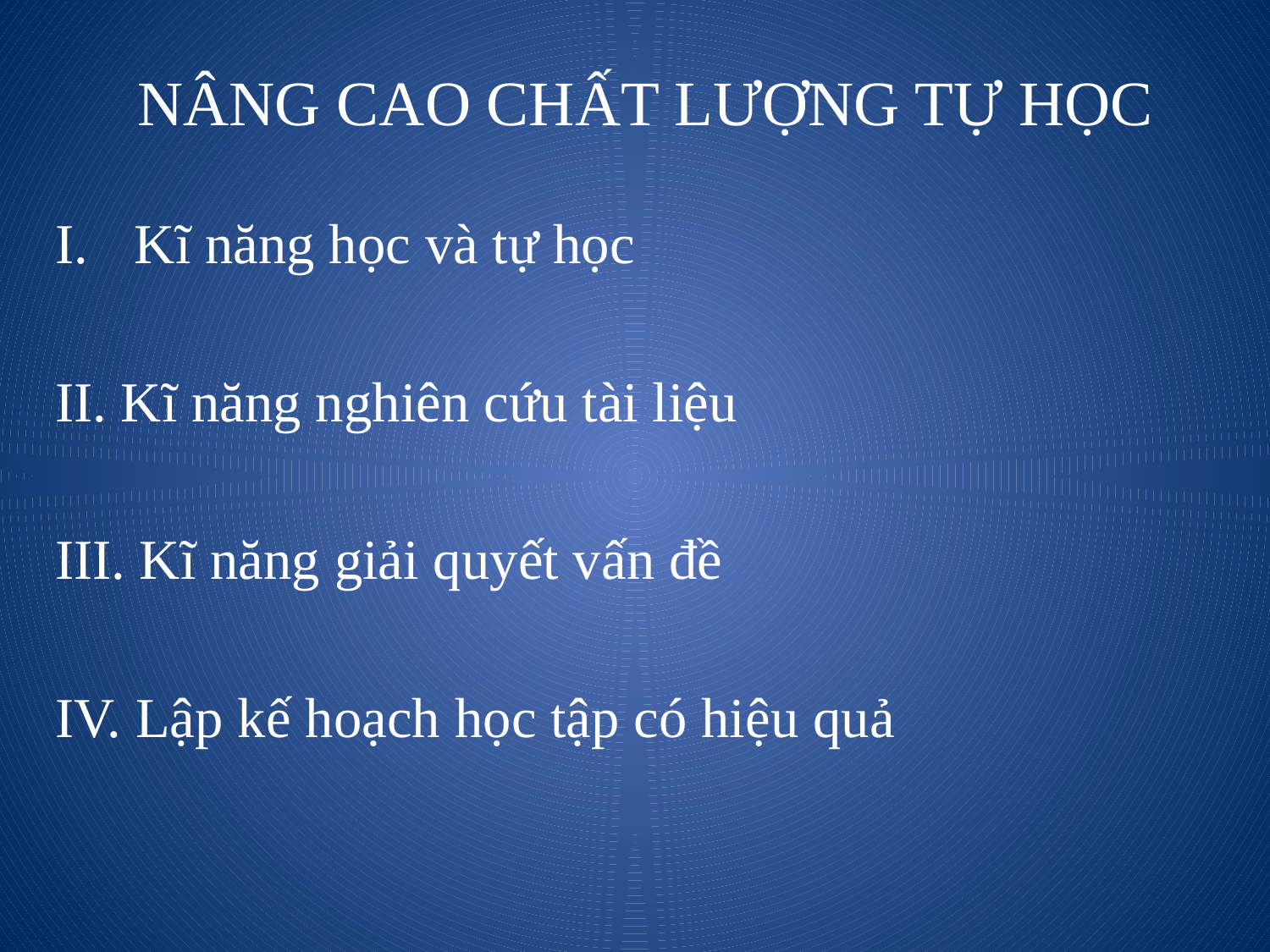

# NÂNG CAO CHẤT LƯỢNG TỰ HỌC
Kĩ năng học và tự học

II. Kĩ năng nghiên cứu tài liệu

III. Kĩ năng giải quyết vấn đề

IV. Lập kế hoạch học tập có hiệu quả